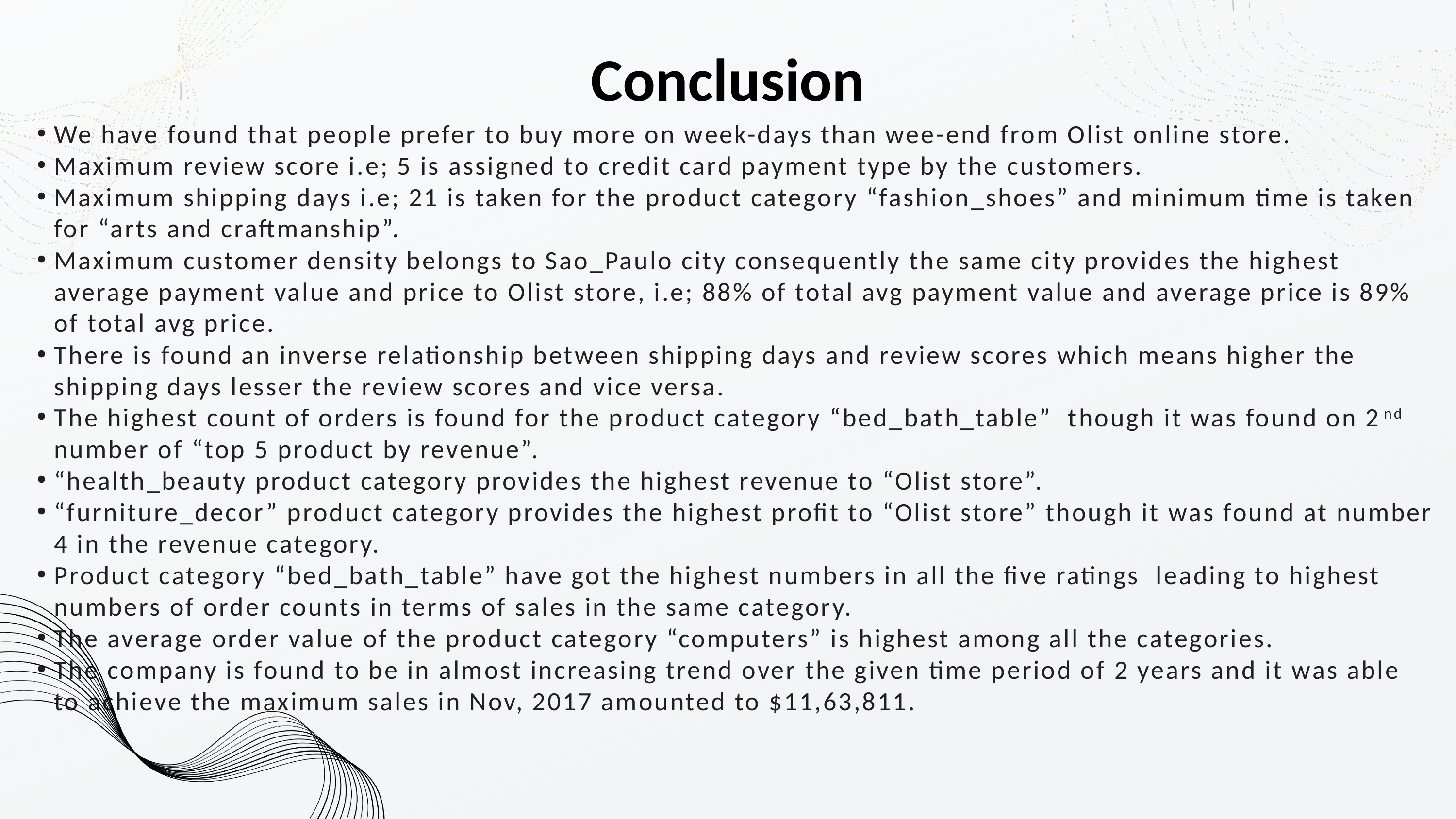

Conclusion
We have found that people prefer to buy more on week-days than wee-end from Olist online store.
Maximum review score i.e; 5 is assigned to credit card payment type by the customers.
Maximum shipping days i.e; 21 is taken for the product category “fashion_shoes” and minimum time is taken for “arts and craftmanship”.
Maximum customer density belongs to Sao_Paulo city consequently the same city provides the highest average payment value and price to Olist store, i.e; 88% of total avg payment value and average price is 89% of total avg price.
There is found an inverse relationship between shipping days and review scores which means higher the shipping days lesser the review scores and vice versa.
The highest count of orders is found for the product category “bed_bath_table”  though it was found on 2nd number of “top 5 product by revenue”.
“health_beauty product category provides the highest revenue to “Olist store”.
“furniture_decor” product category provides the highest profit to “Olist store” though it was found at number 4 in the revenue category.
Product category “bed_bath_table” have got the highest numbers in all the five ratings  leading to highest numbers of order counts in terms of sales in the same category.
The average order value of the product category “computers” is highest among all the categories.
The company is found to be in almost increasing trend over the given time period of 2 years and it was able to achieve the maximum sales in Nov, 2017 amounted to $11,63,811.